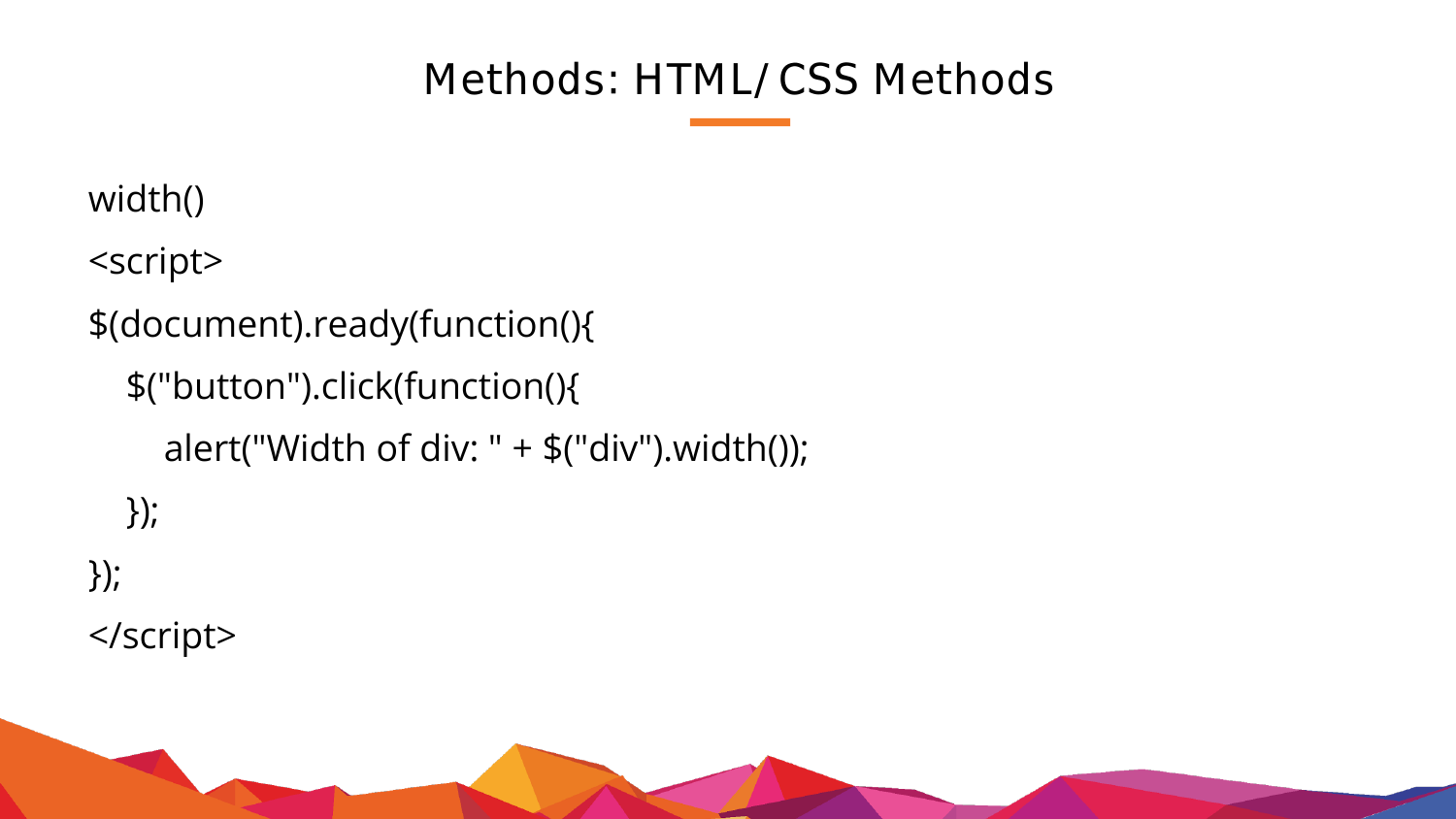

# Methods: HTML/CSS Methods
width()
<script>
$(document).ready(function(){
    $("button").click(function(){
        alert("Width of div: " + $("div").width());
    });
});
</script>